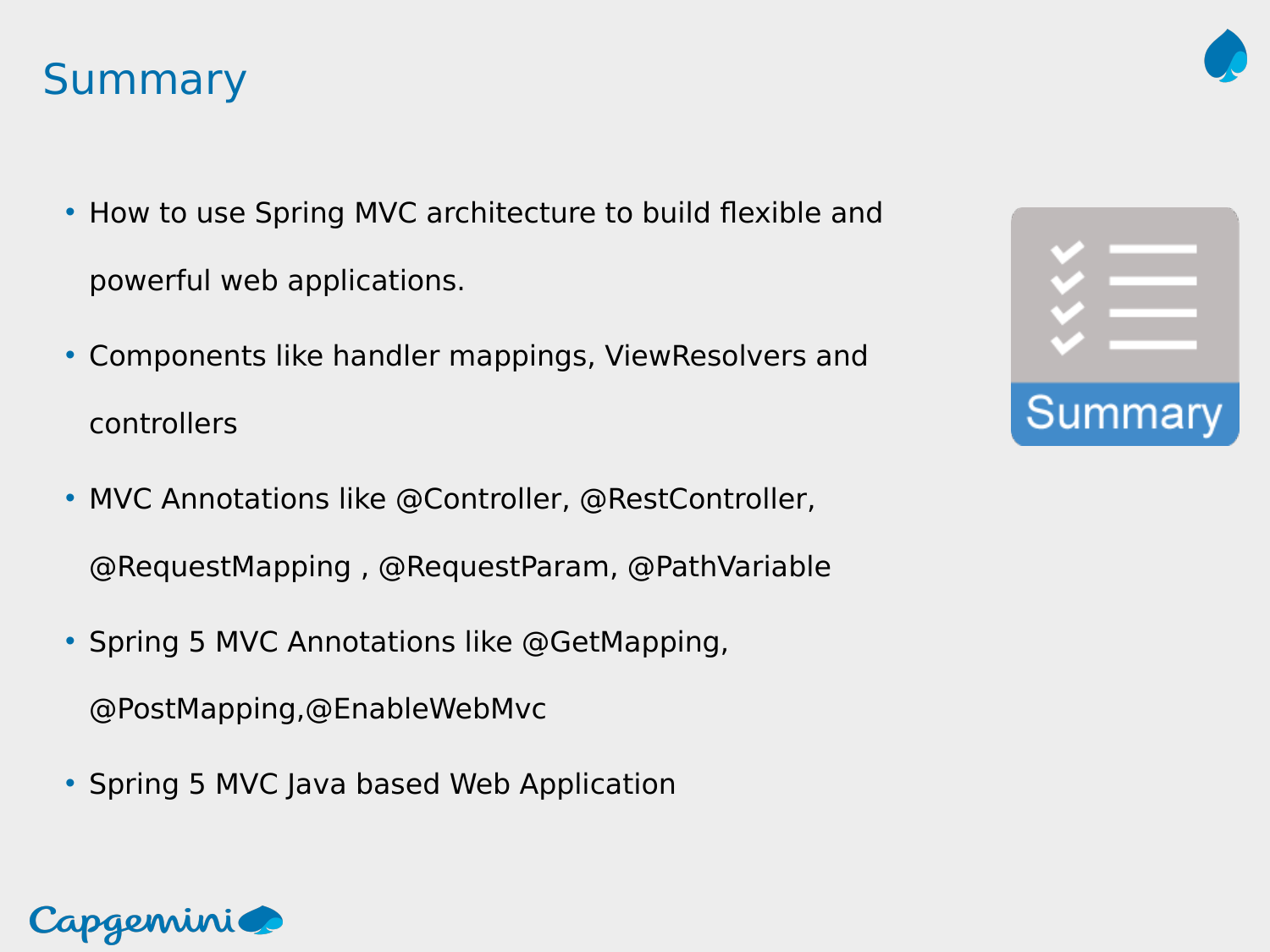

# Summary
How to use Spring MVC architecture to build flexible and            powerful web applications.
Components like handler mappings, ViewResolvers and               controllers
MVC Annotations like @Controller, @RestController,              @RequestMapping , @RequestParam, @PathVariable
Spring 5 MVC Annotations like @GetMapping, @PostMapping,@EnableWebMvc
Spring 5 MVC Java based Web Application